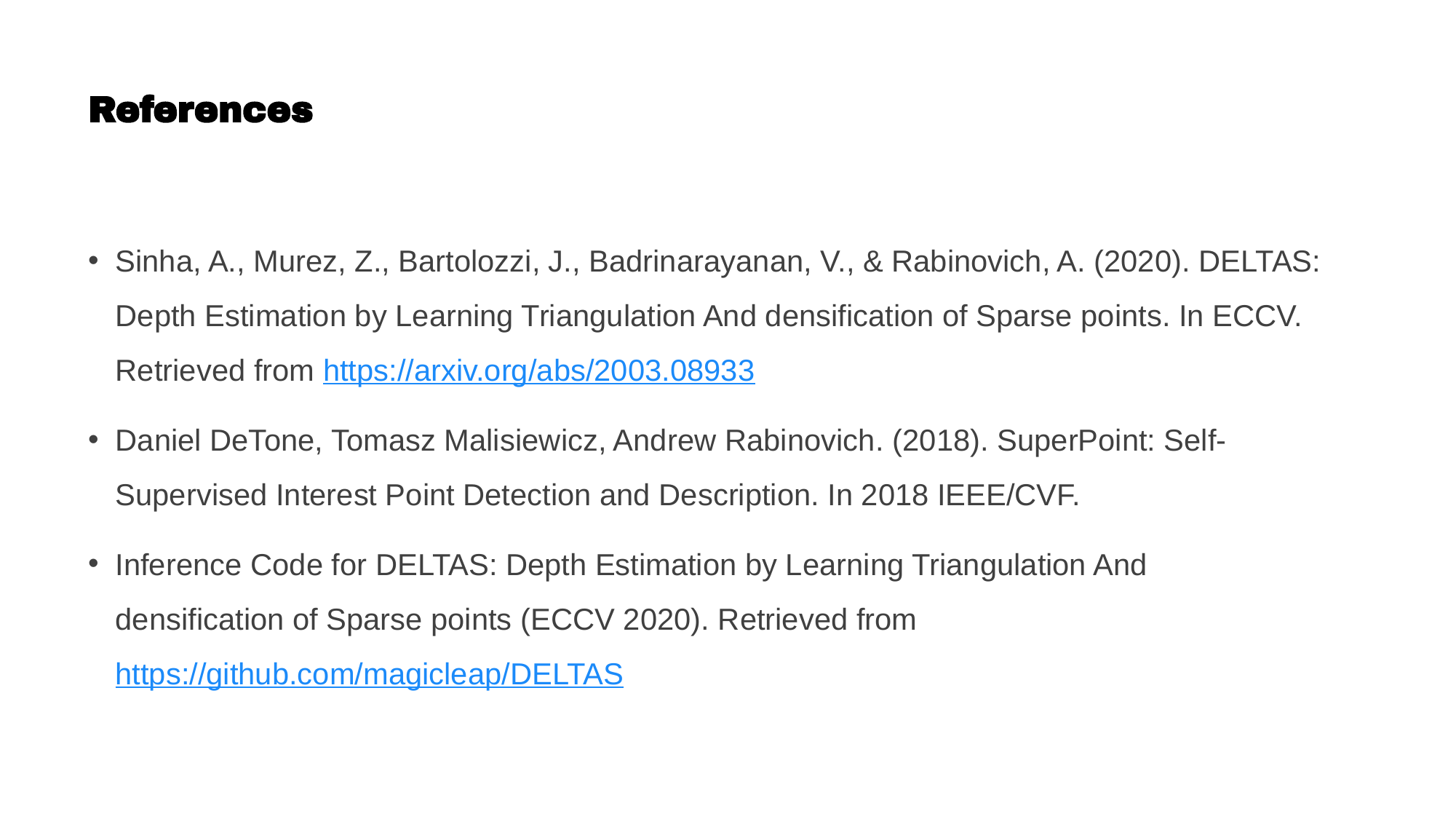

# References
Sinha, A., Murez, Z., Bartolozzi, J., Badrinarayanan, V., & Rabinovich, A. (2020). DELTAS: Depth Estimation by Learning Triangulation And densification of Sparse points. In ECCV. Retrieved from https://arxiv.org/abs/2003.08933
Daniel DeTone, Tomasz Malisiewicz, Andrew Rabinovich. (2018). SuperPoint: Self-Supervised Interest Point Detection and Description. In 2018 IEEE/CVF.
Inference Code for DELTAS: Depth Estimation by Learning Triangulation And densification of Sparse points (ECCV 2020). Retrieved from https://github.com/magicleap/DELTAS